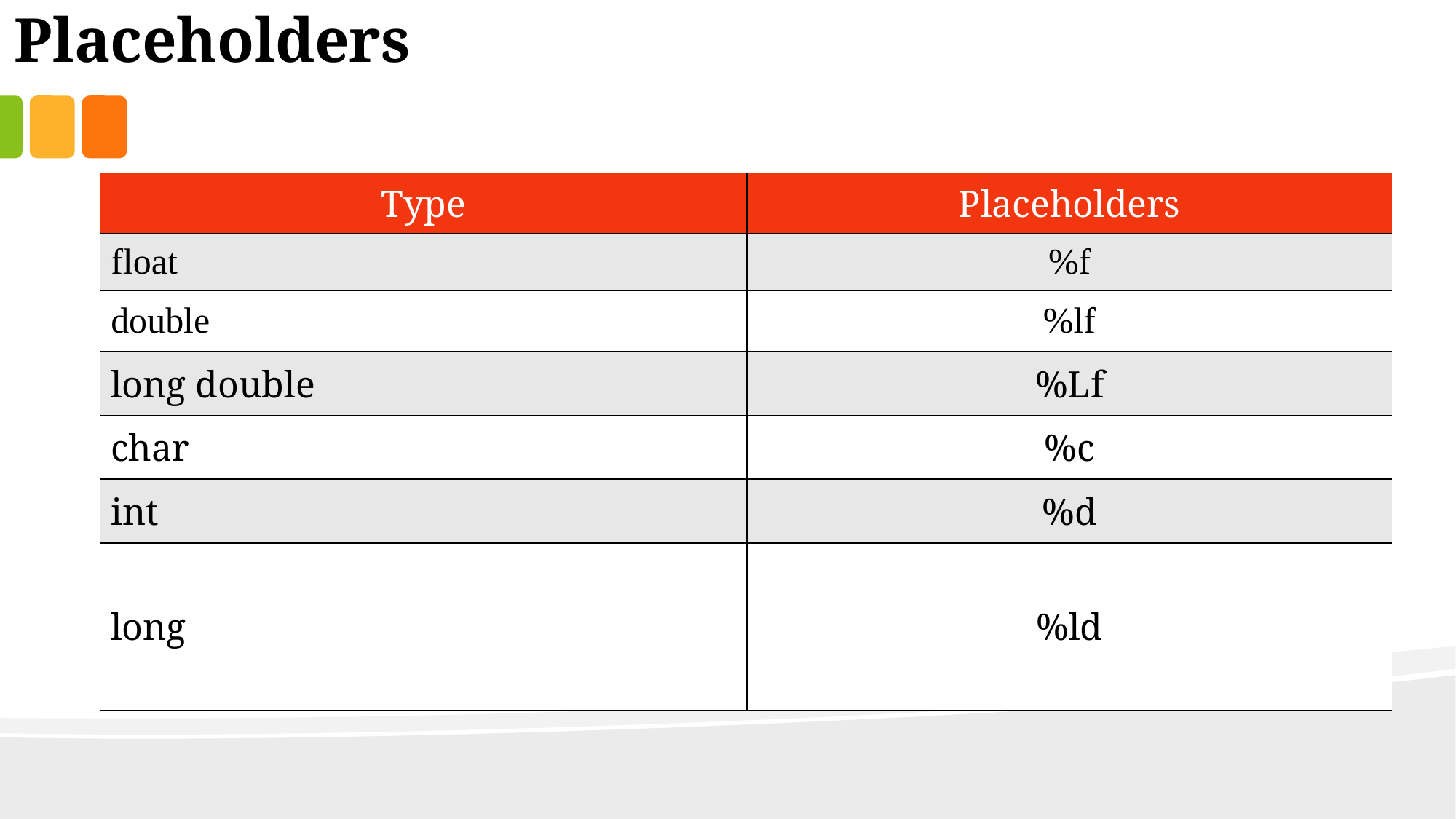

Placeholders
| Type | Placeholders |
| --- | --- |
| float | %f |
| double | %lf |
| long double | %Lf |
| char | %c |
| int | %d |
| long | %ld |